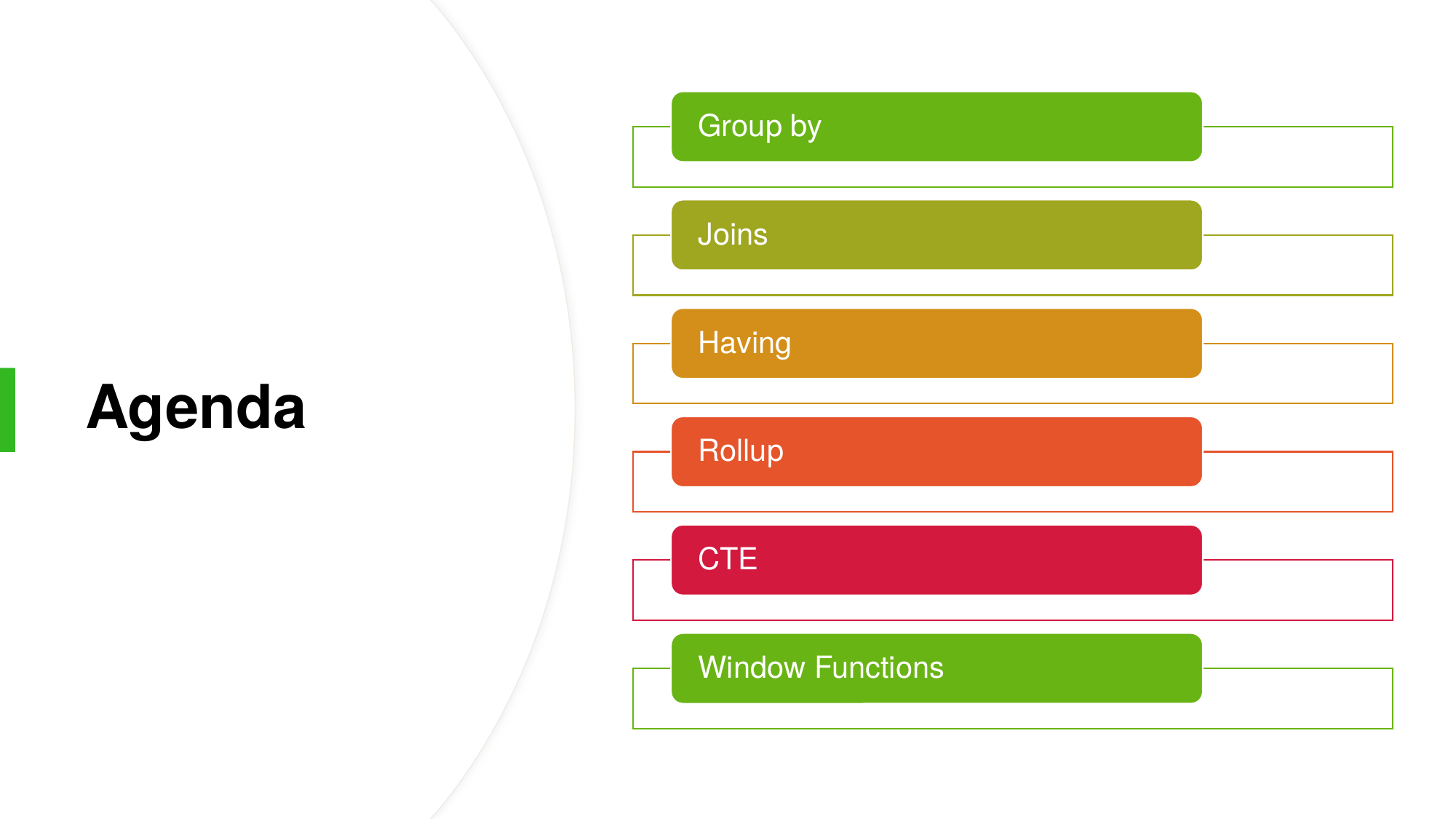

Group by
Joins
Having
Rollup
CTE
Window Functions
# Agenda